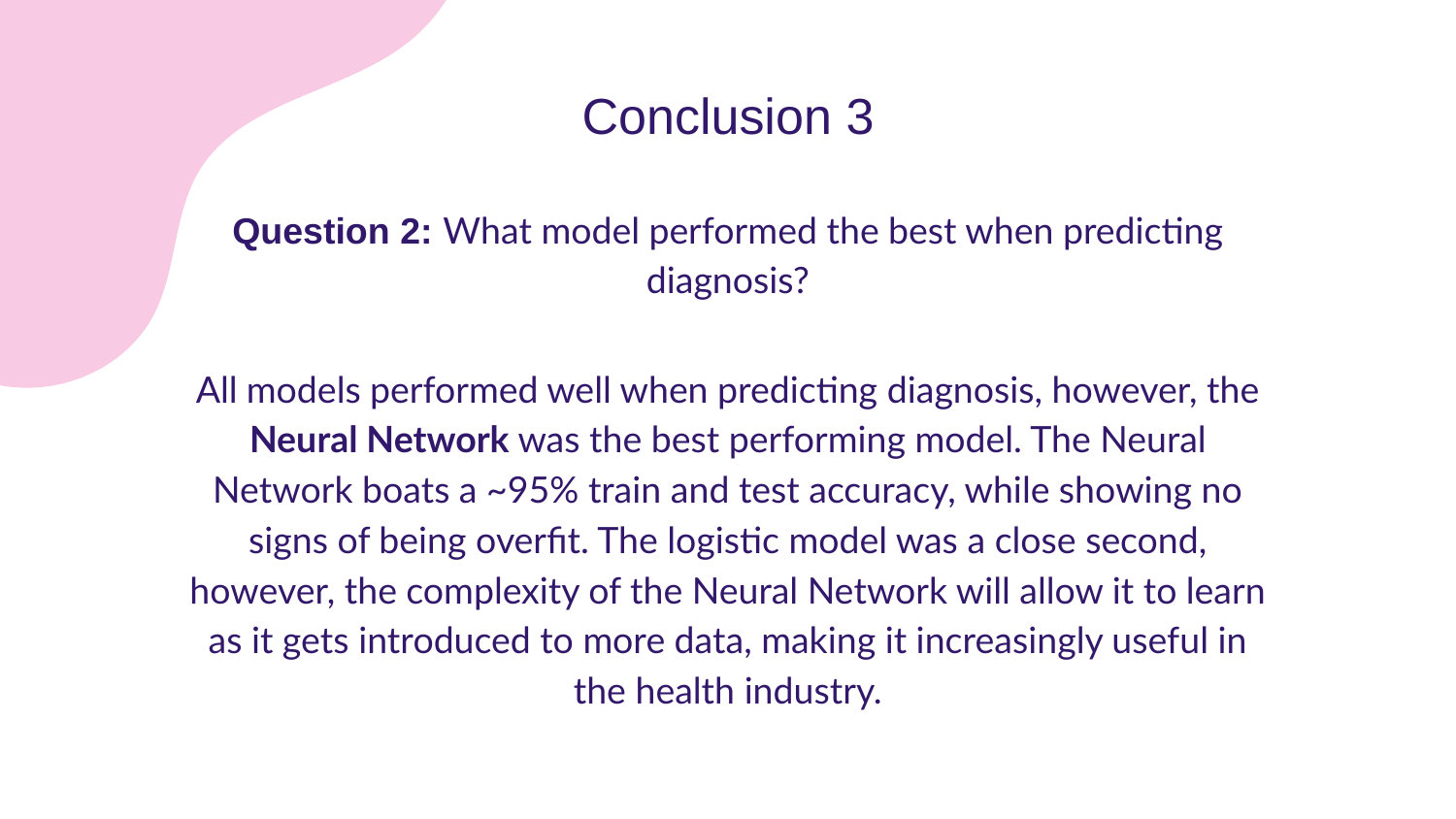

# Conclusion 3
Question 2: What model performed the best when predicting diagnosis?

All models performed well when predicting diagnosis, however, the Neural Network was the best performing model. The Neural Network boats a ~95% train and test accuracy, while showing no signs of being overfit. The logistic model was a close second, however, the complexity of the Neural Network will allow it to learn as it gets introduced to more data, making it increasingly useful in the health industry.